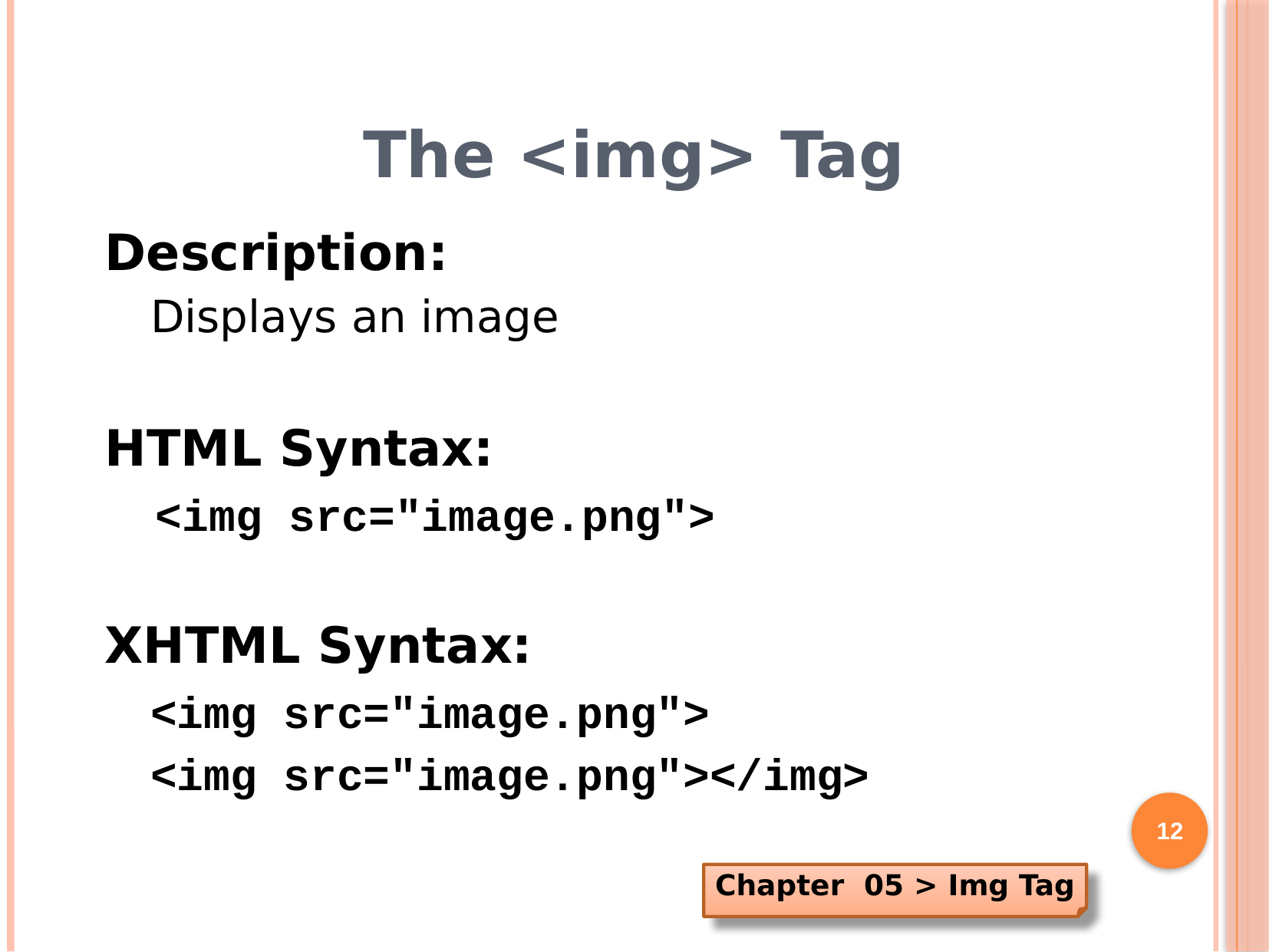

# The <img> Tag
Description:
Displays an image

HTML Syntax:
<img src="image.png">

XHTML Syntax:
<img src="image.png">
<img src="image.png"></img>
12
Chapter  05 > Img Tag